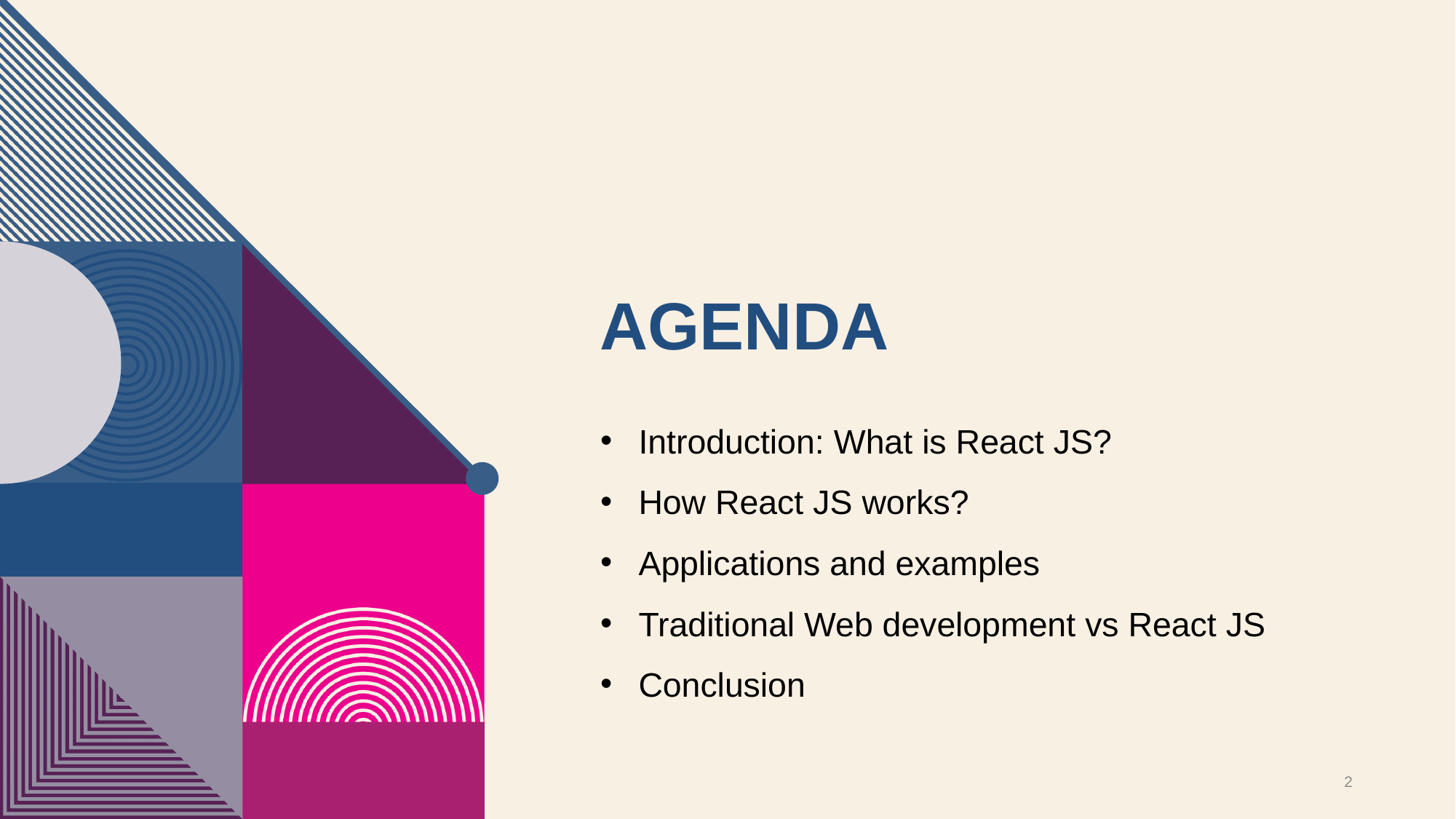

# Agenda
Introduction: What is React JS?
How React JS works?
Applications and examples
Traditional Web development vs React JS
Conclusion
2